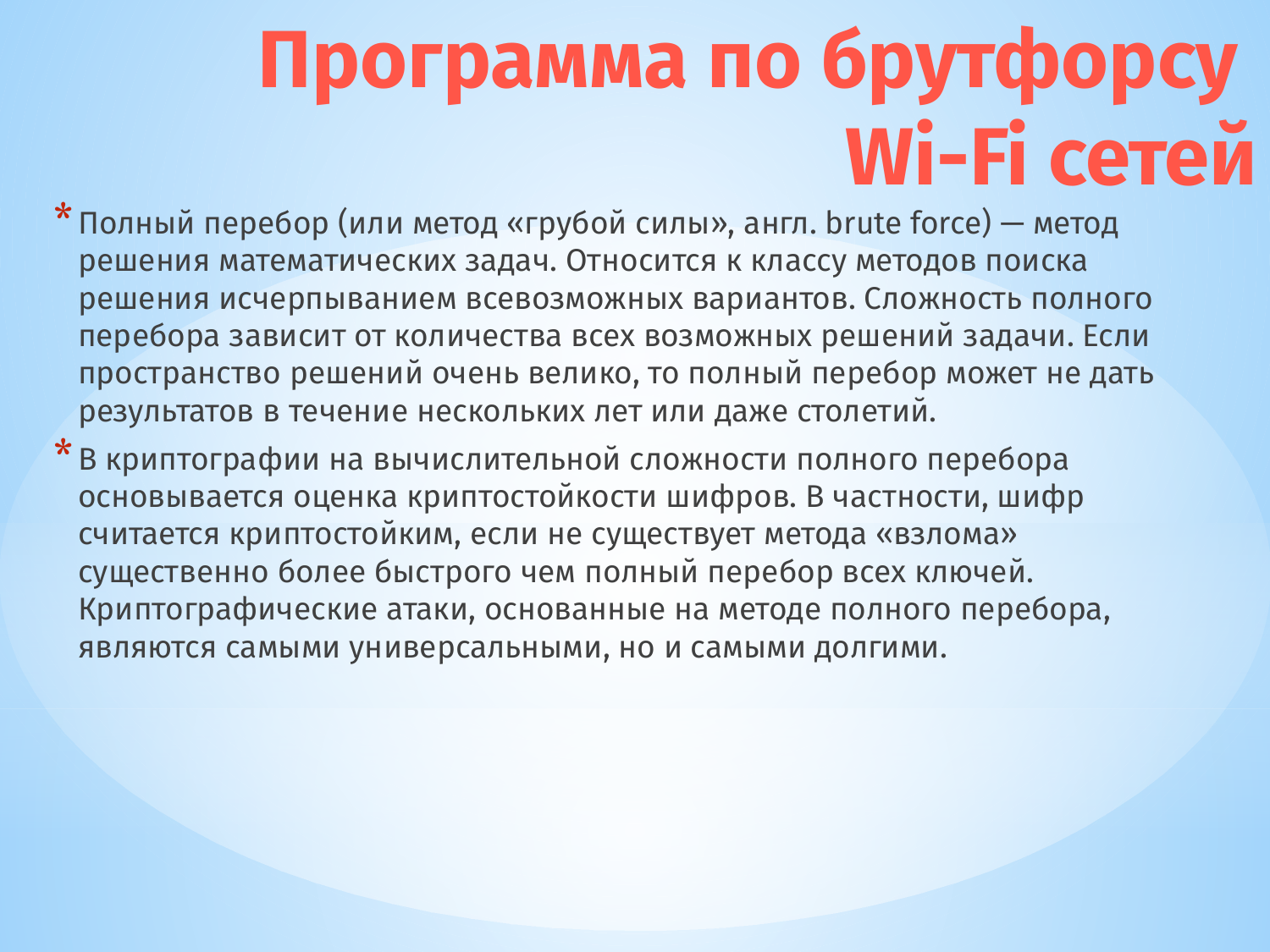

# Программа по брутфорсу Wi-Fi сетей
Полный перебор (или метод «грубой силы», англ. brute force) — метод решения математических задач. Относится к классу методов поиска решения исчерпыванием всевозможных вариантов. Сложность полного перебора зависит от количества всех возможных решений задачи. Если пространство решений очень велико, то полный перебор может не дать результатов в течение нескольких лет или даже столетий.
В криптографии на вычислительной сложности полного перебора основывается оценка криптостойкости шифров. В частности, шифр считается криптостойким, если не существует метода «взлома» существенно более быстрого чем полный перебор всех ключей. Криптографические атаки, основанные на методе полного перебора, являются самыми универсальными, но и самыми долгими.